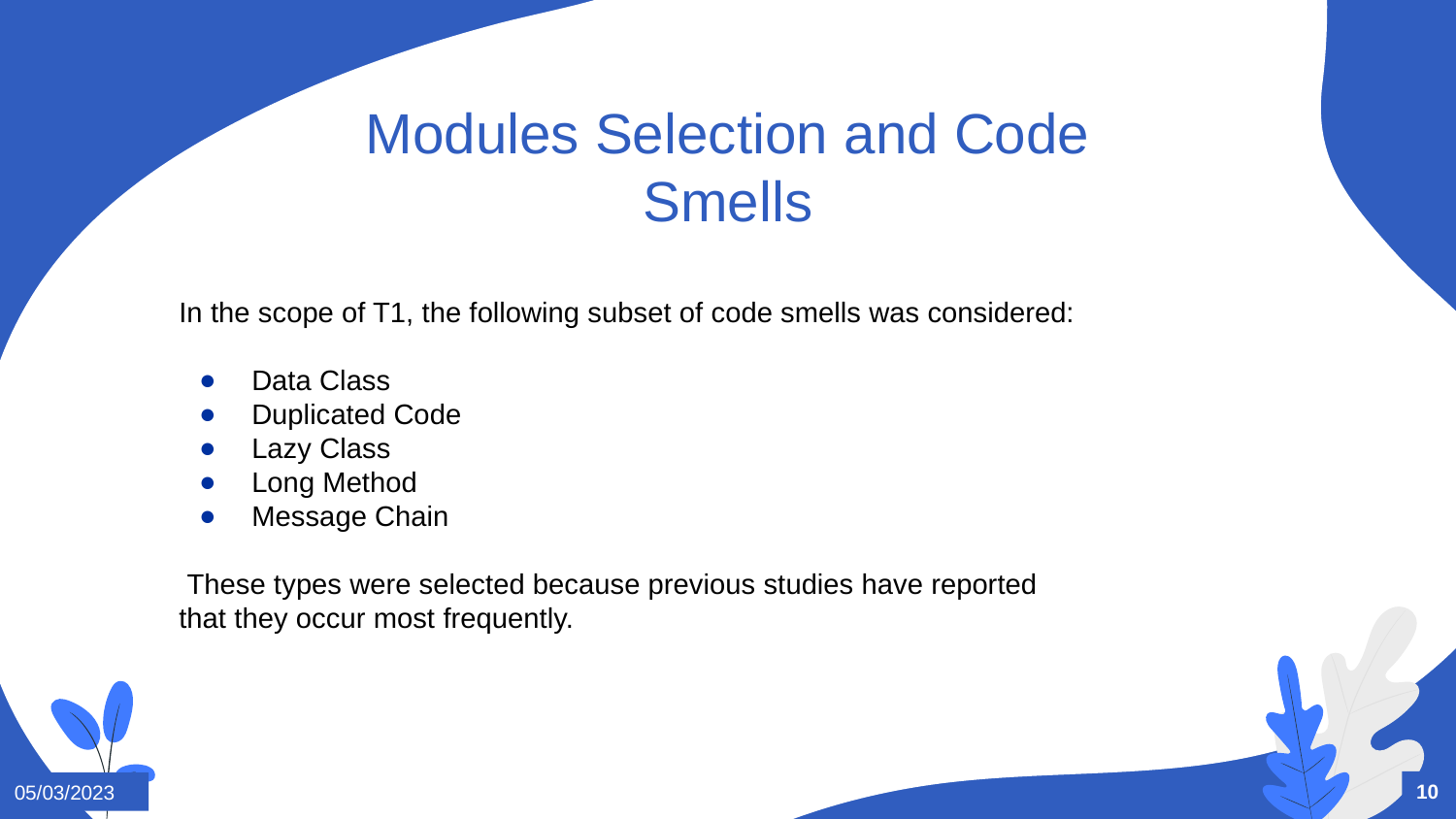

# Modules Selection and Code Smells
In the scope of T1, the following subset of code smells was considered:

Data Class
Duplicated Code
Lazy Class
Long Method
Message Chain

 These types were selected because previous studies have reported that they occur most frequently.

10
05/03/2023